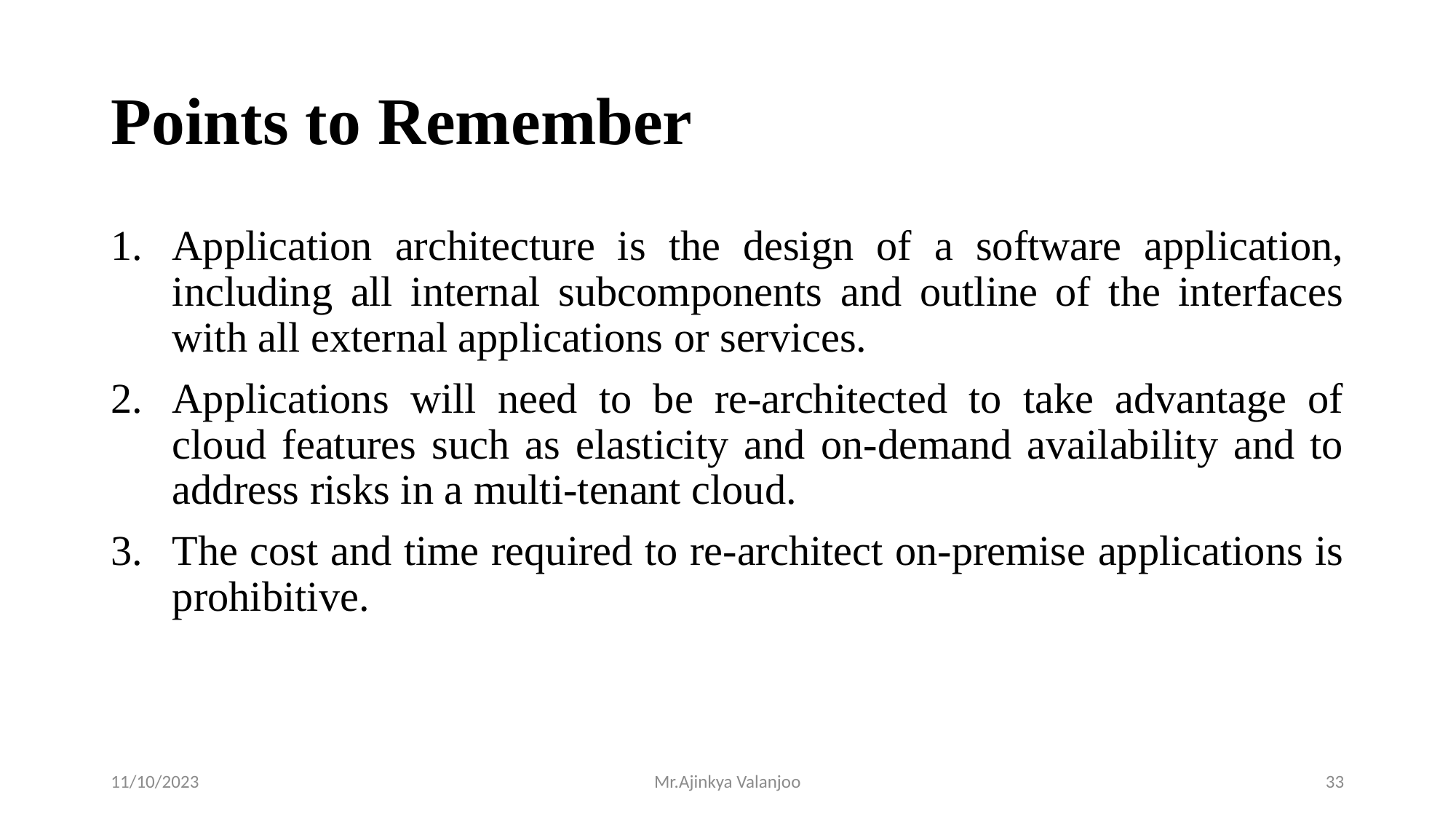

# Points to Remember
Application architecture is the design of a software application, including all internal subcomponents and outline of the interfaces with all external applications or services.
Applications will need to be re-architected to take advantage of cloud features such as elasticity and on-demand availability and to address risks in a multi-tenant cloud.
The cost and time required to re-architect on-premise applications is prohibitive.
11/10/2023
Mr.Ajinkya Valanjoo
33